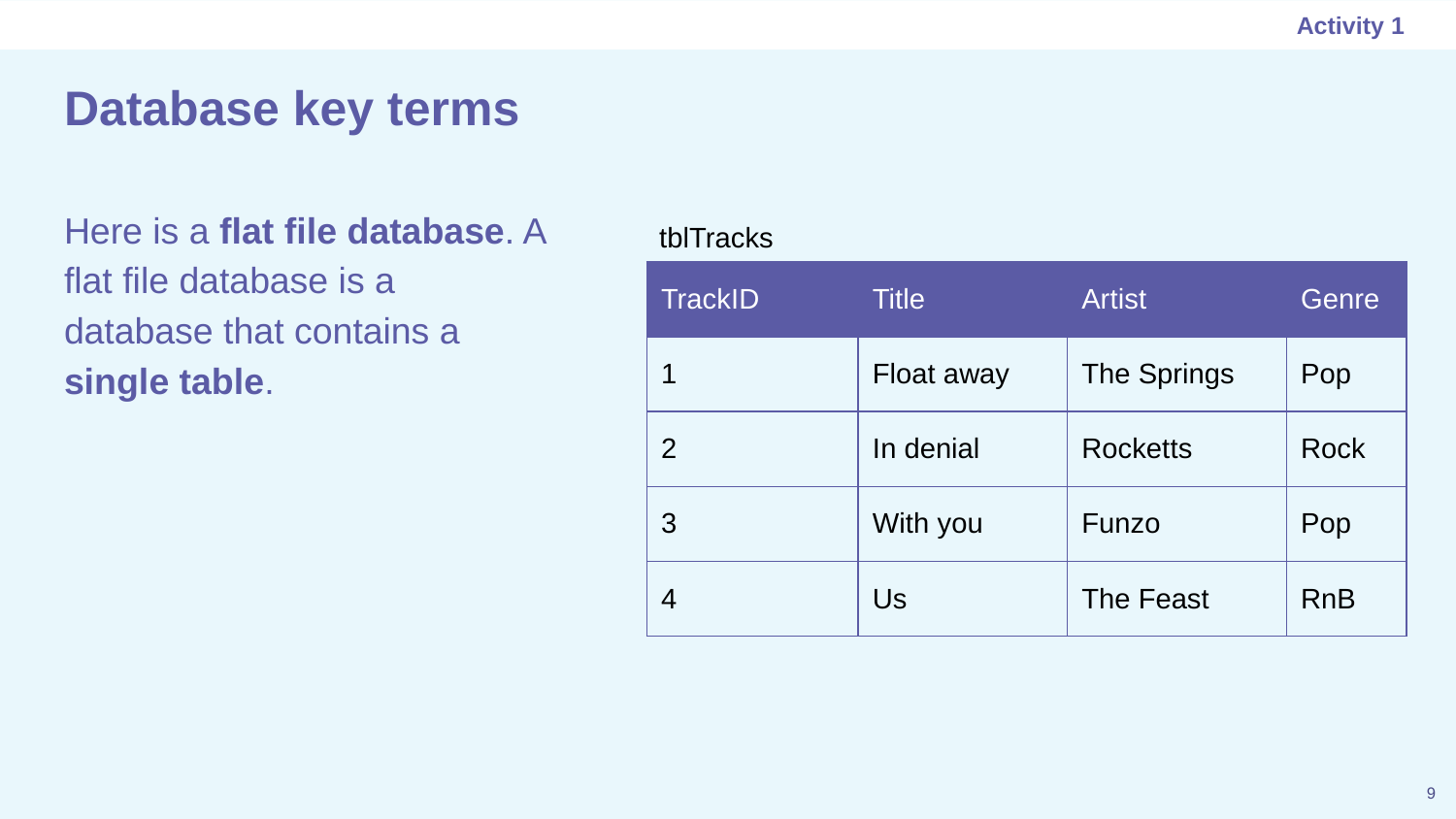

Activity 1
# Database key terms
Here is a flat file database. A flat file database is a database that contains a single table.
tblTracks
| TrackID | Title | Artist | Genre |
| --- | --- | --- | --- |
| 1 | Float away | The Springs | Pop |
| 2 | In denial | Rocketts | Rock |
| 3 | With you | Funzo | Pop |
| 4 | Us | The Feast | RnB |
🔑
9